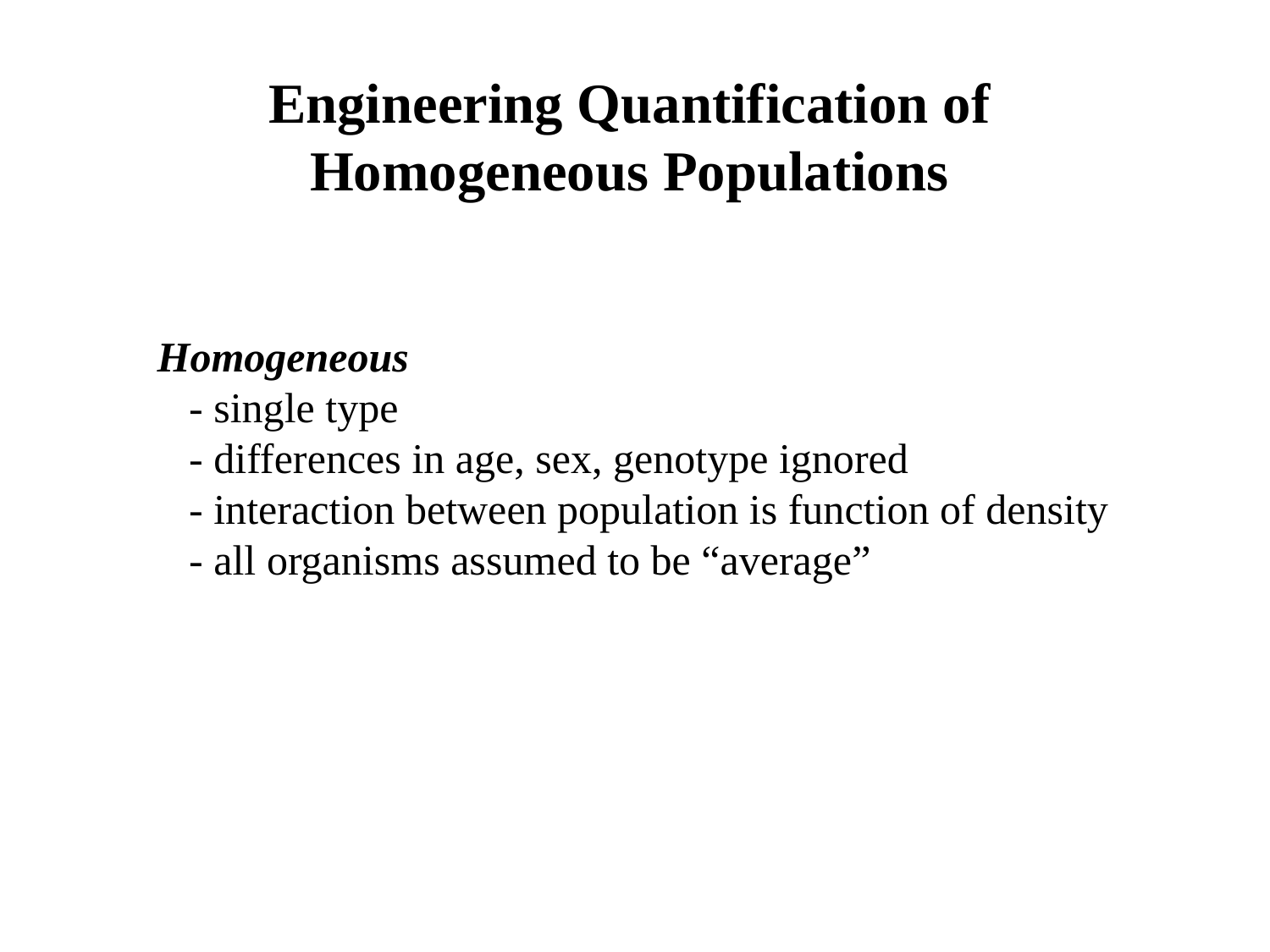

Engineering Quantification of Homogeneous Populations
Homogeneous
   - single type
   - differences in age, sex, genotype ignored
   - interaction between population is function of density
   - all organisms assumed to be “average”